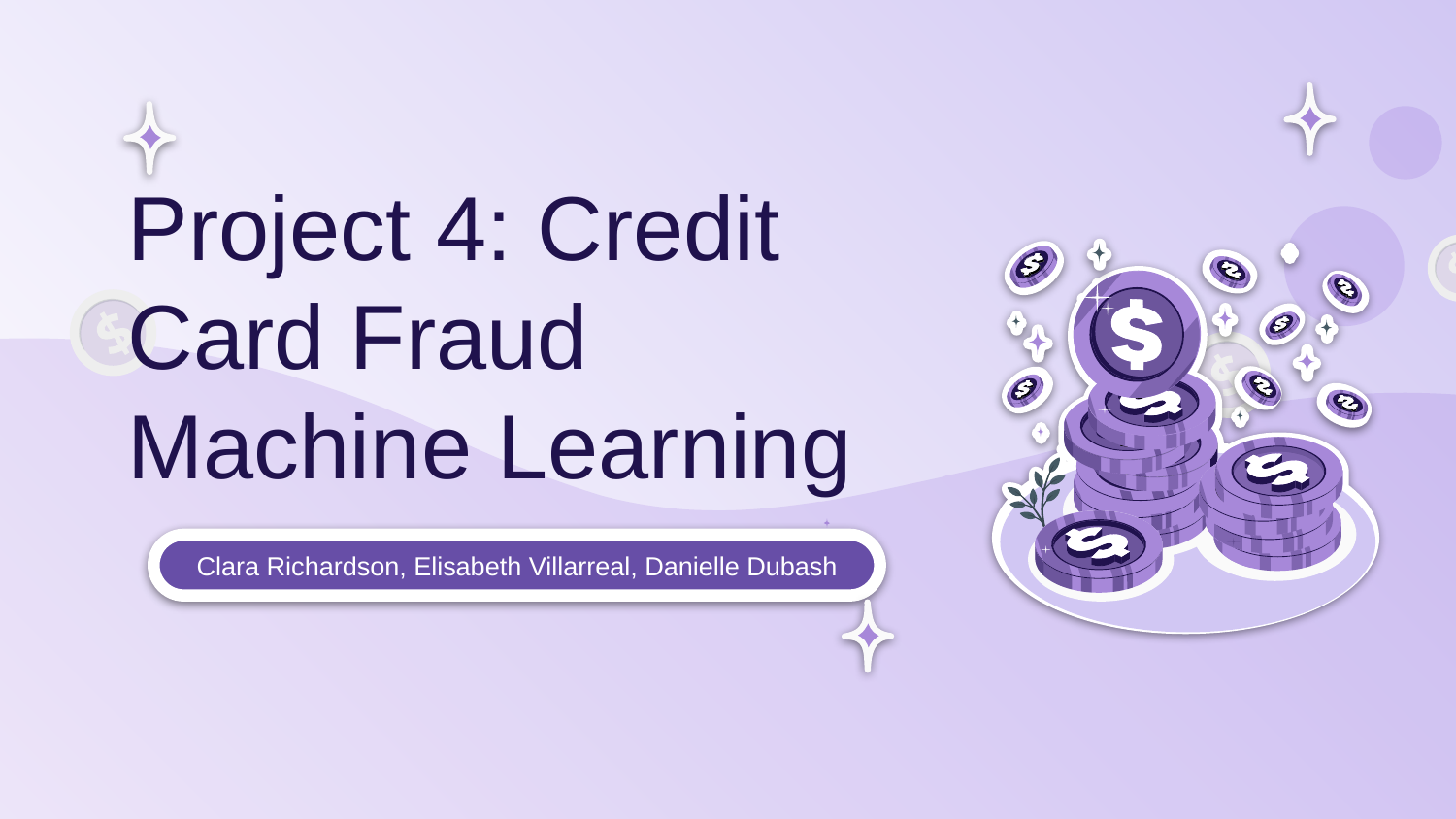

# Project 4: Credit Card Fraud Machine Learning

Clara Richardson, Elisabeth Villarreal, Danielle Dubash